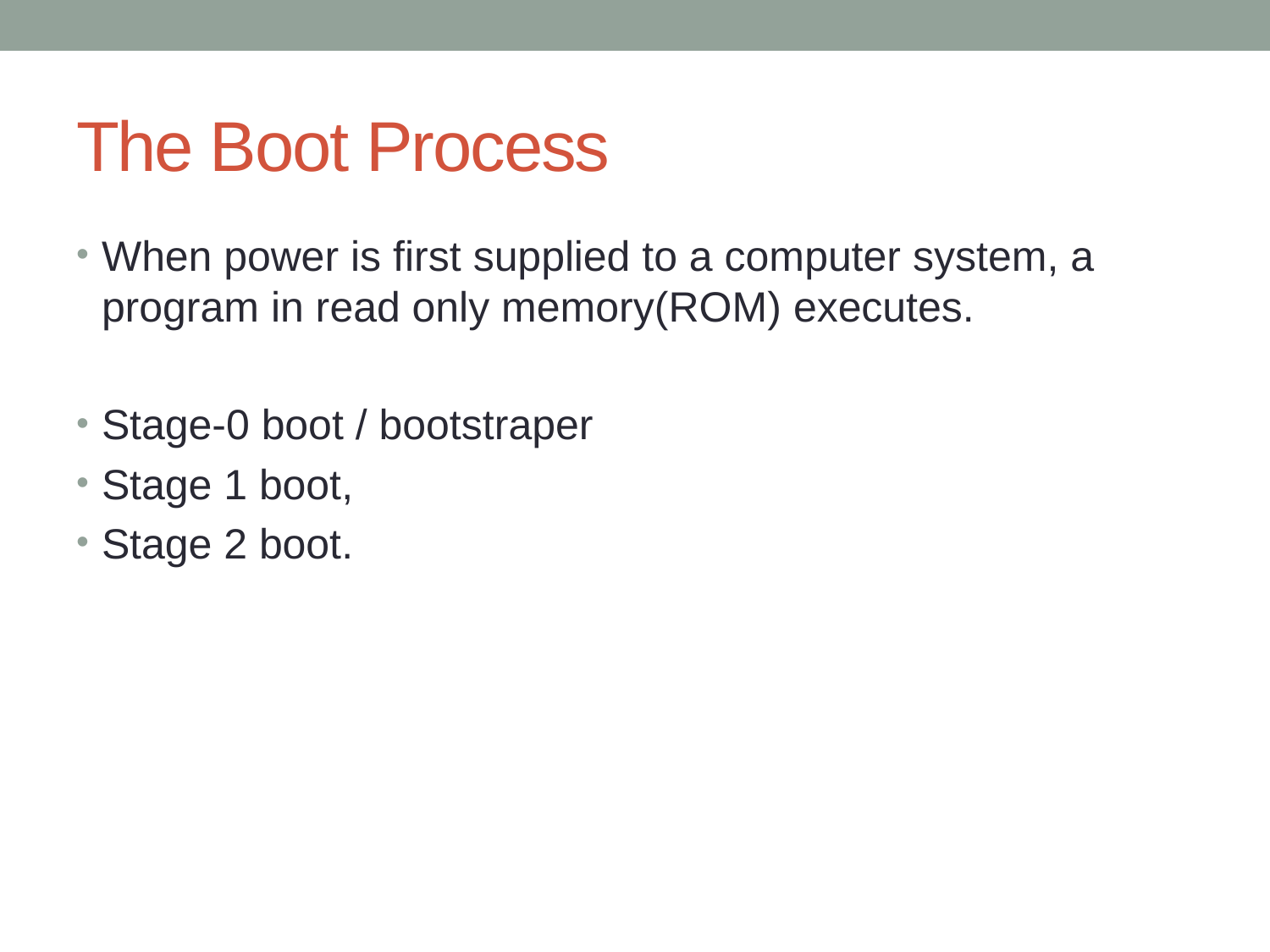

# The Boot Process
When power is first supplied to a computer system, a program in read only memory(ROM) executes.

Stage-0 boot / bootstraper
Stage 1 boot,
Stage 2 boot.